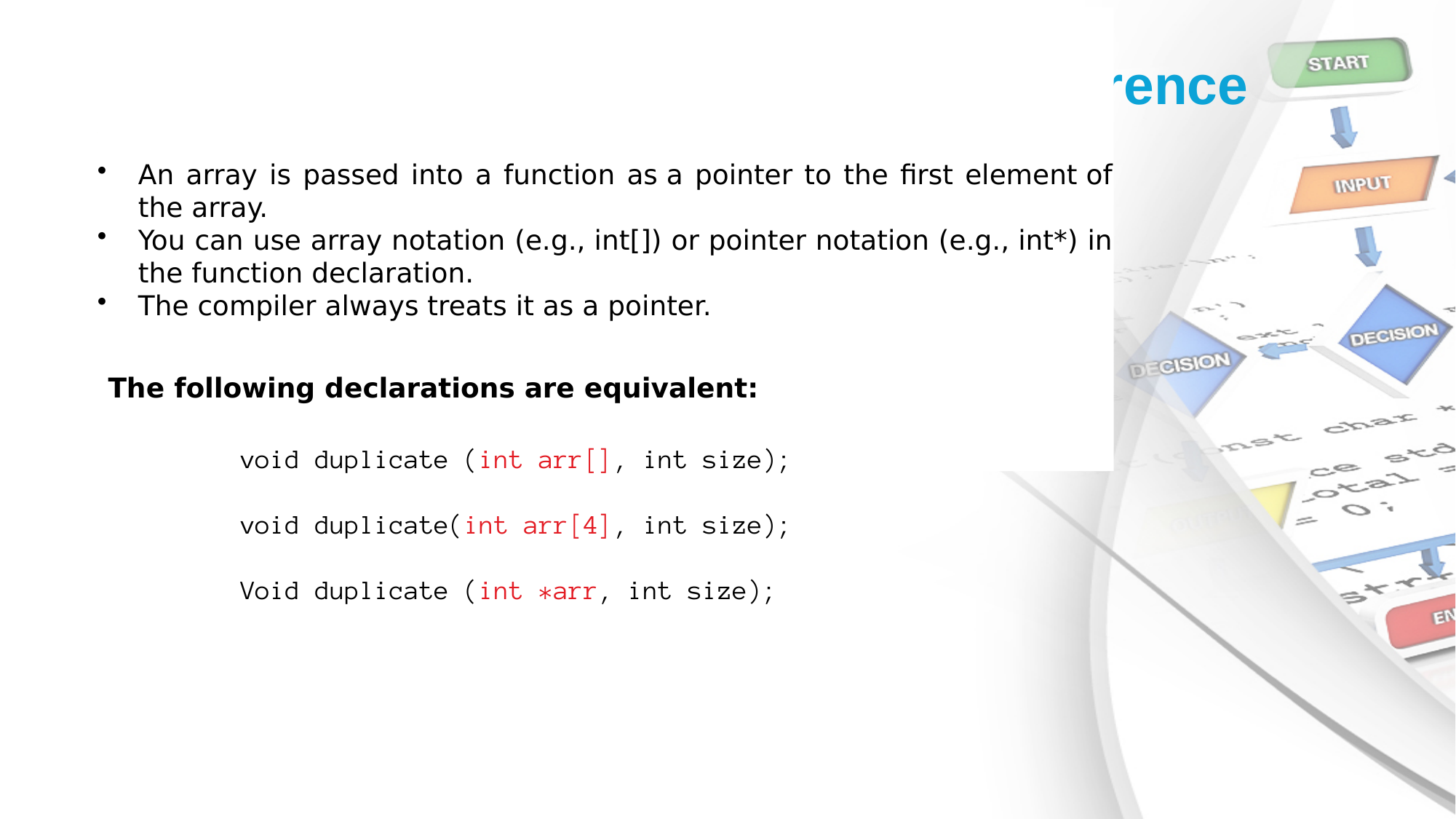

# Arrays are always passed by reference
An array is passed into a function as a pointer to the first element of the array.
You can use array notation (e.g., int[]) or pointer notation (e.g., int*) in the function declaration.
The compiler always treats it as a pointer.
The following declarations are equivalent:
void duplicate (int arr[], int size);

void duplicate(int arr[4], int size);

Void duplicate (int *arr, int size);